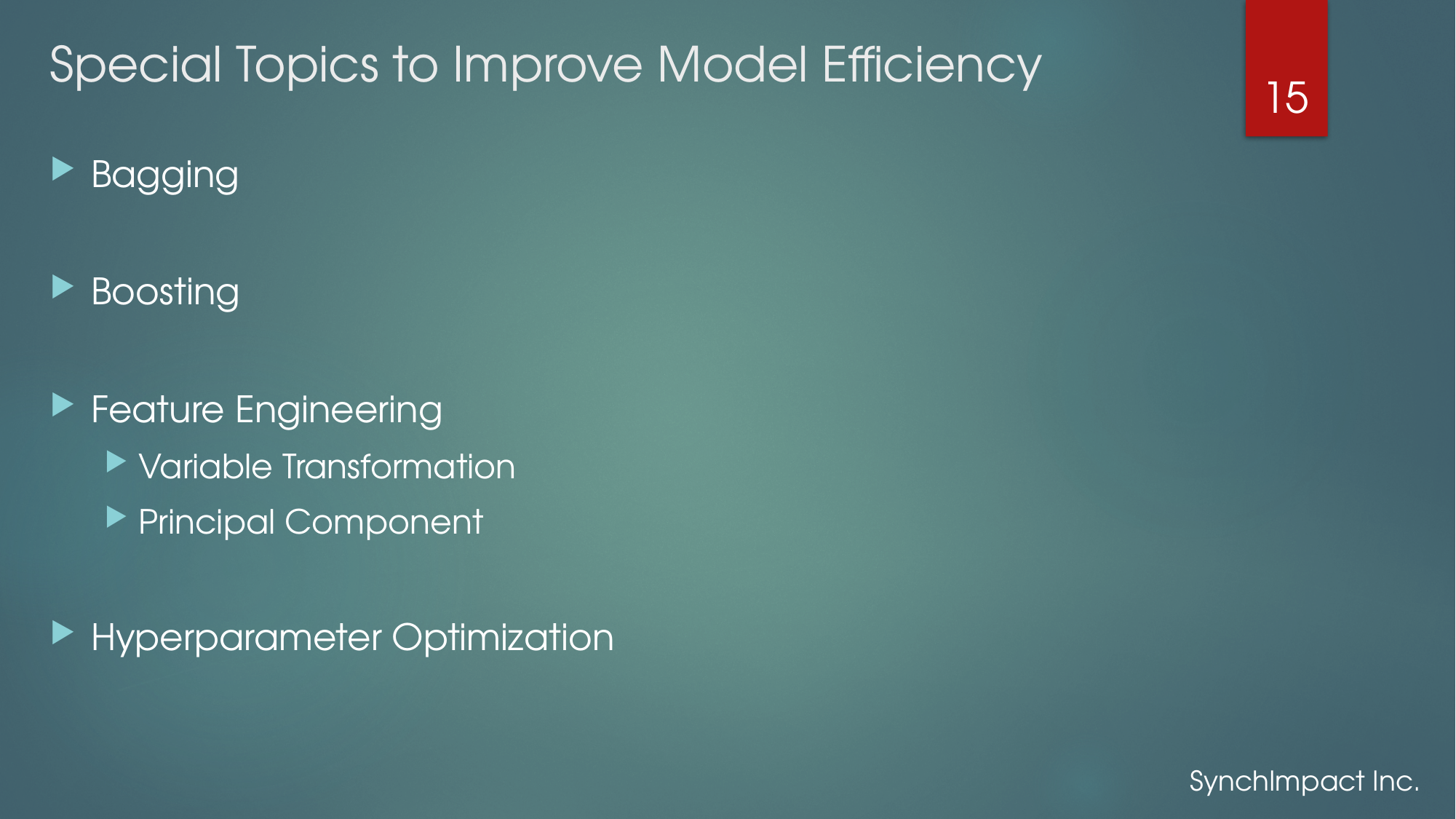

# Special Topics to Improve Model Efficiency
15
Bagging

Boosting

Feature Engineering
Variable Transformation
Principal Component

Hyperparameter Optimization

SynchImpact Inc.